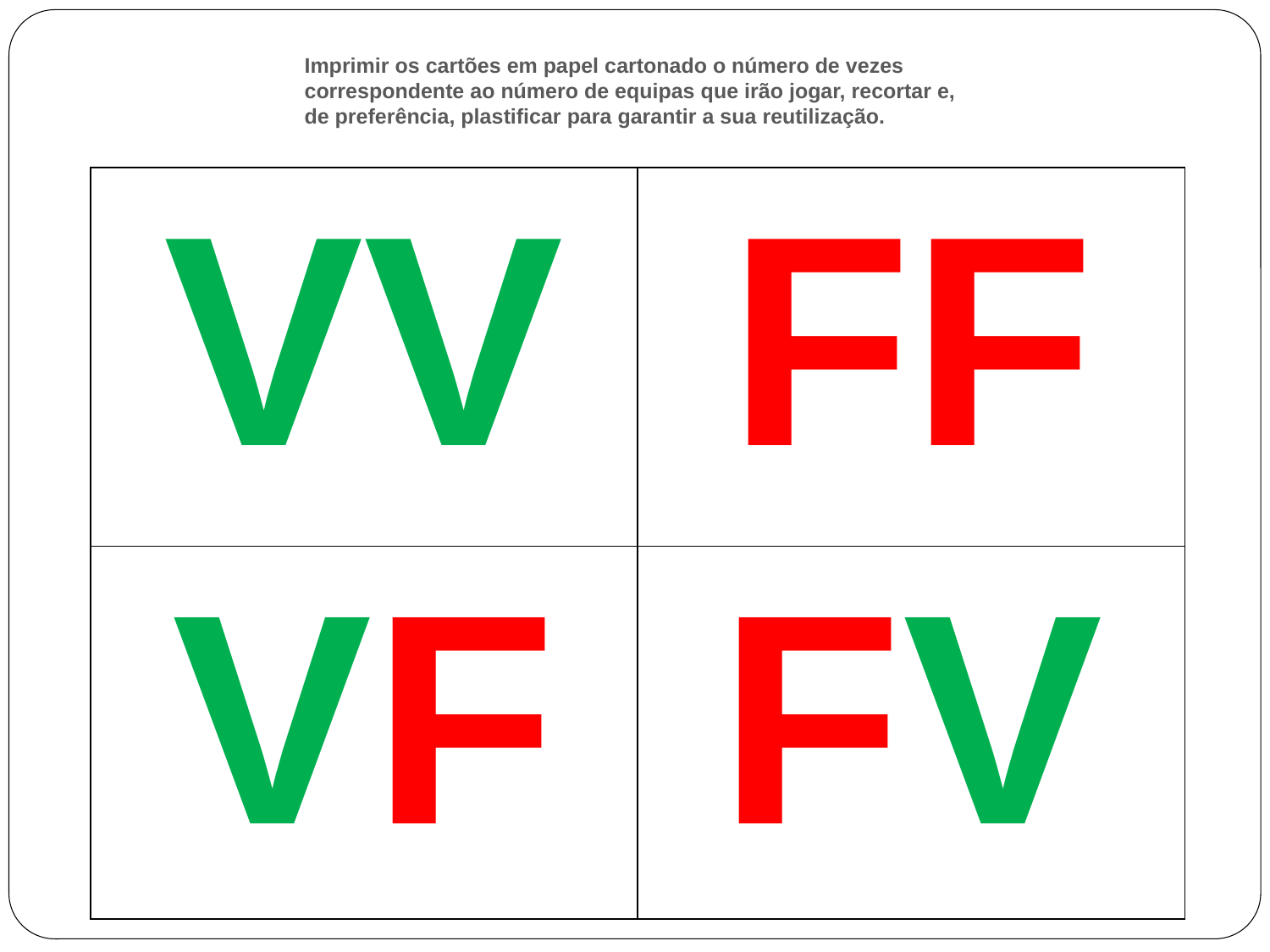

Imprimir os cartões em papel cartonado o número de vezes correspondente ao número de equipas que irão jogar, recortar e, de preferência, plastificar para garantir a sua reutilização.
| VV | FF |
| --- | --- |
| VF | FV |